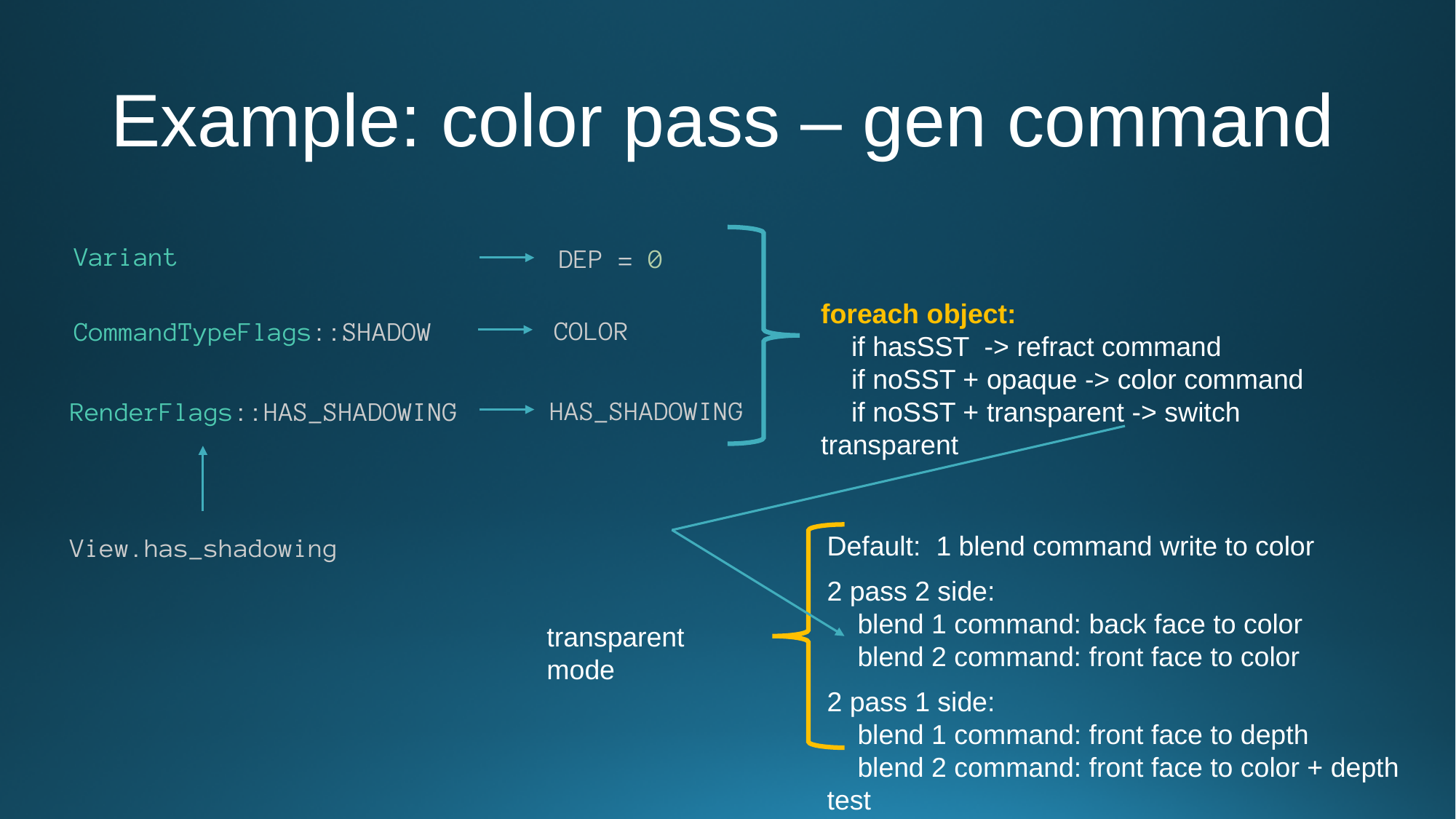

# Example: color pass – gen command

Variant
DEP = 0
foreach object:
    if hasSST  -> refract command
    if noSST + opaque -> color command
    if noSST + transparent -> switch transparent
COLOR
CommandTypeFlags::SHADOW
HAS_SHADOWING
RenderFlags::HAS_SHADOWING
Default:  1 blend command write to color
View.has_shadowing

2 pass 2 side:
    blend 1 command: back face to color
    blend 2 command: front face to color
transparent mode
2 pass 1 side:
    blend 1 command: front face to depth
    blend 2 command: front face to color + depth test